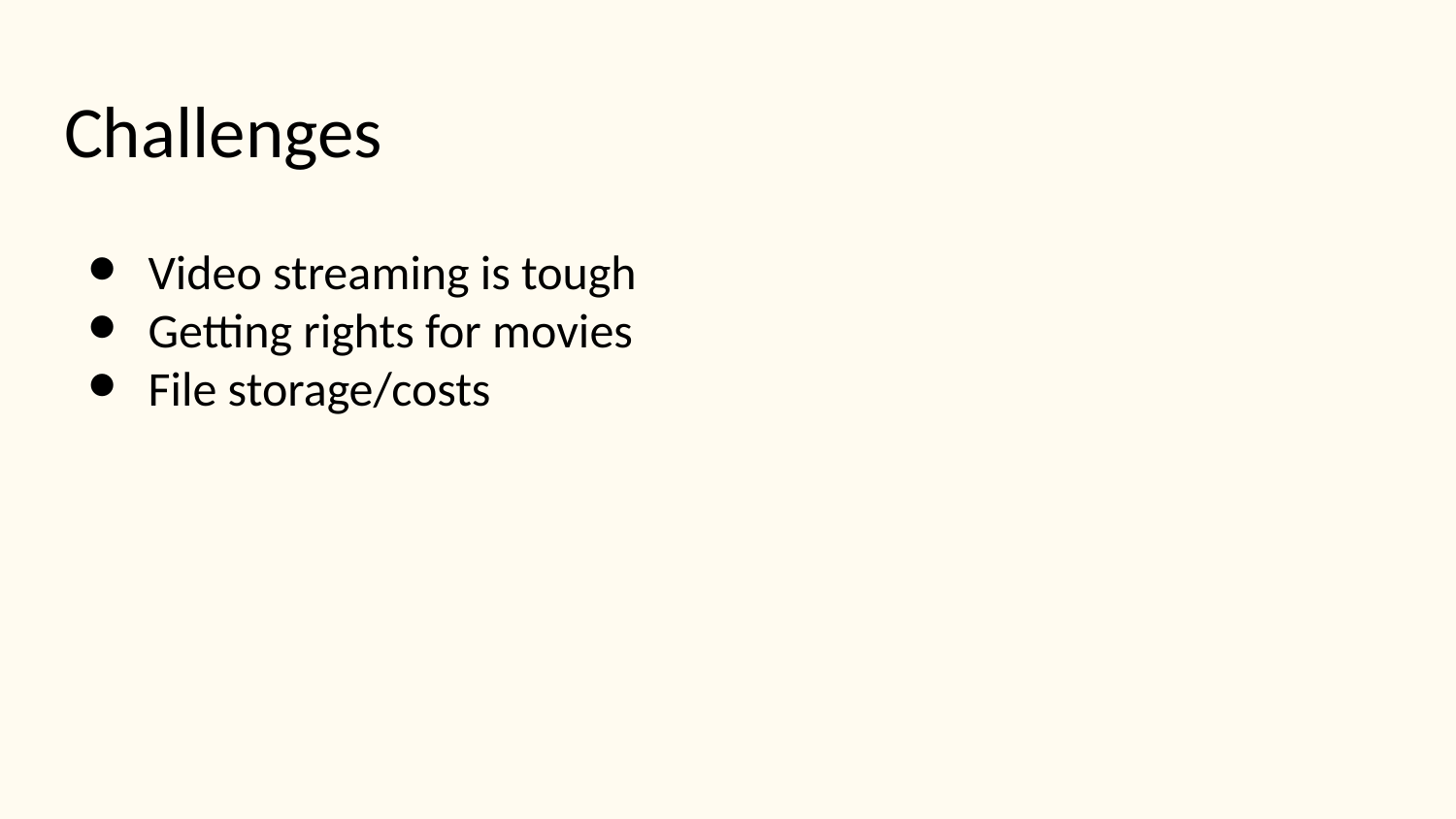

# Challenges

Video streaming is tough
Getting rights for movies
File storage/costs